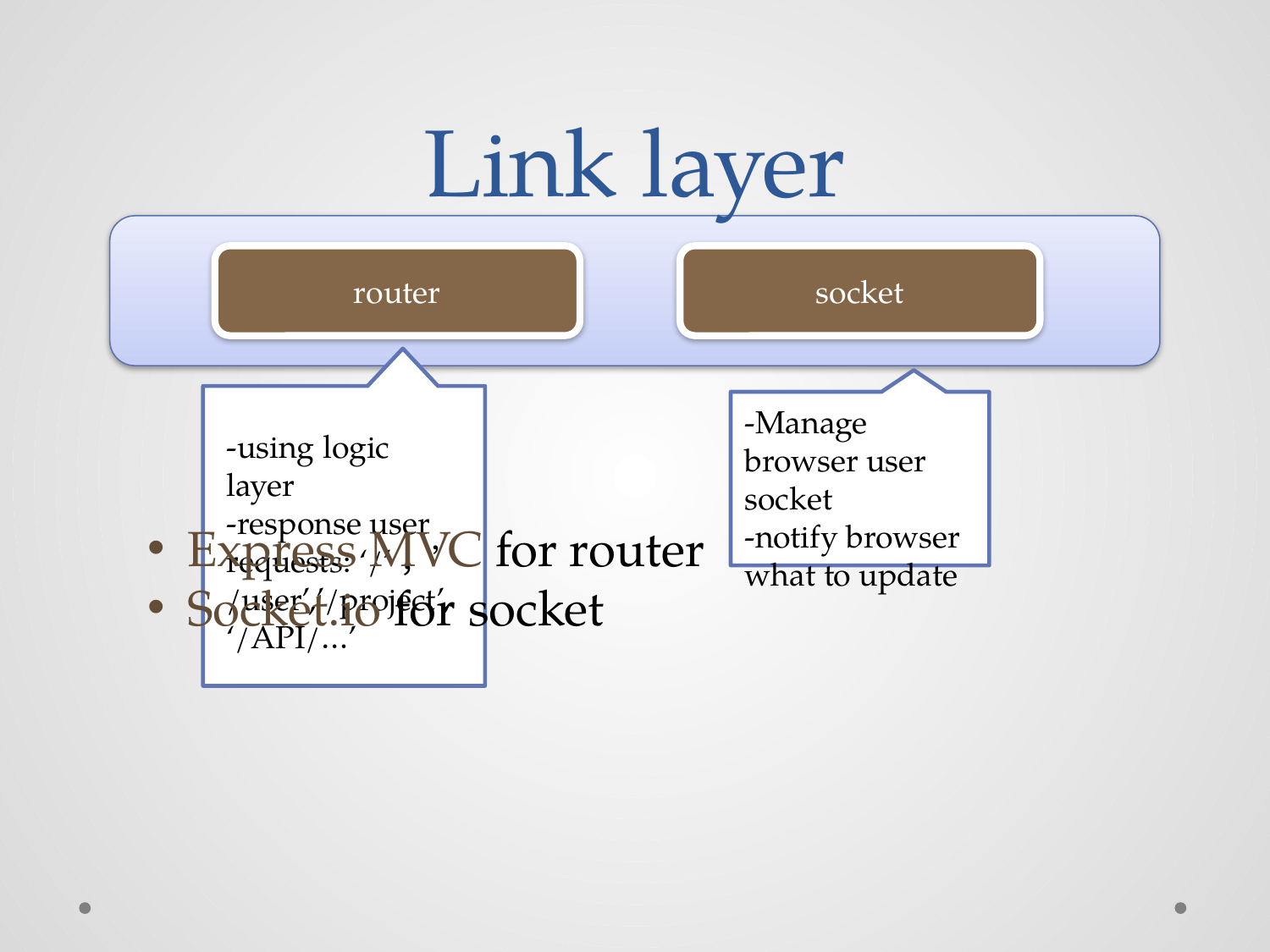

# Link layer

router
socket

-using logic layer
-response user requests: ‘/’，’/user’,’/project’, ‘/API/…’

-Manage browser user socket
-notify browser what to update
Express MVC for router
Socket.io for socket